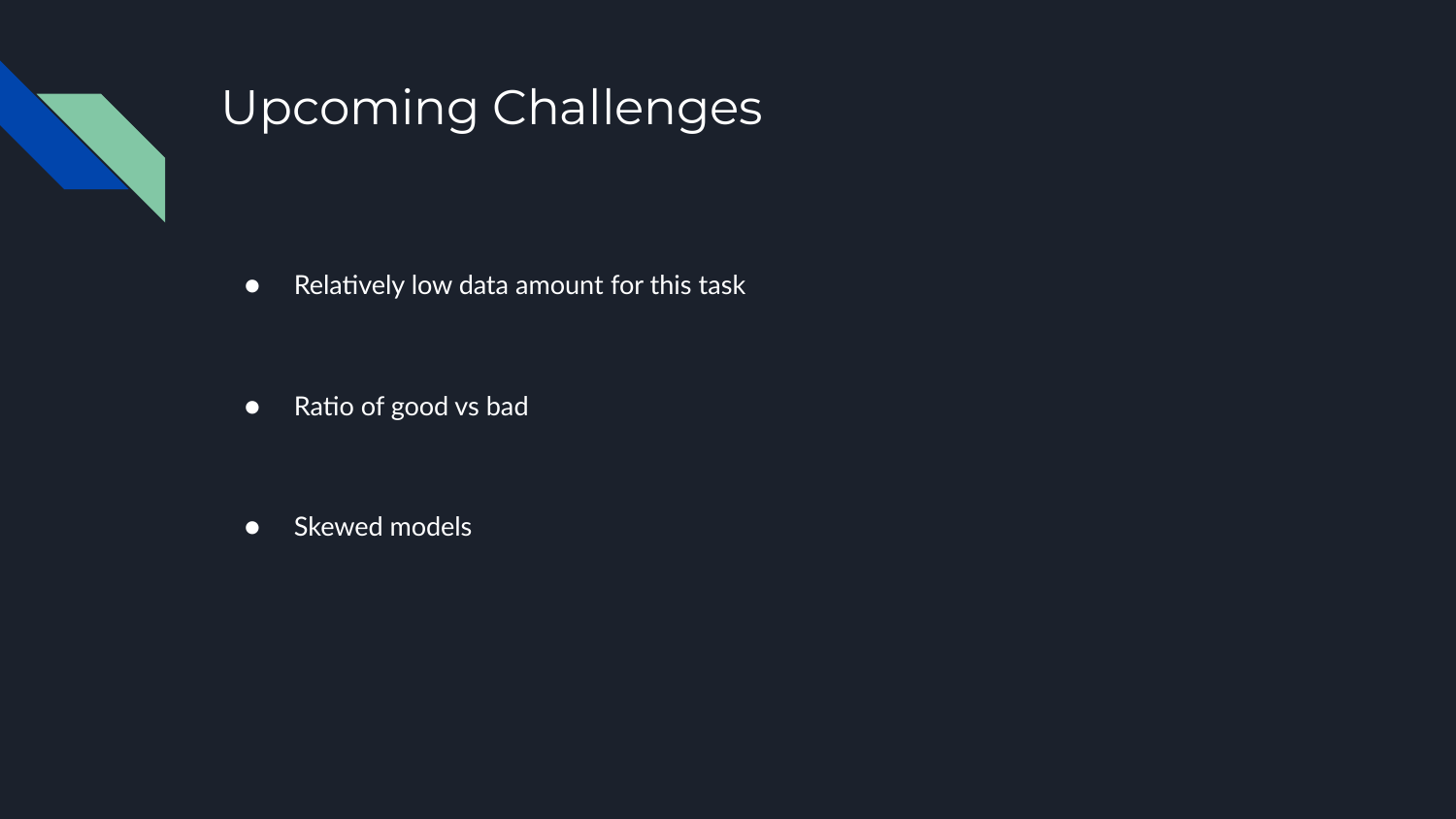

# Upcoming Challenges
Relatively low data amount for this task

Ratio of good vs bad

Skewed models